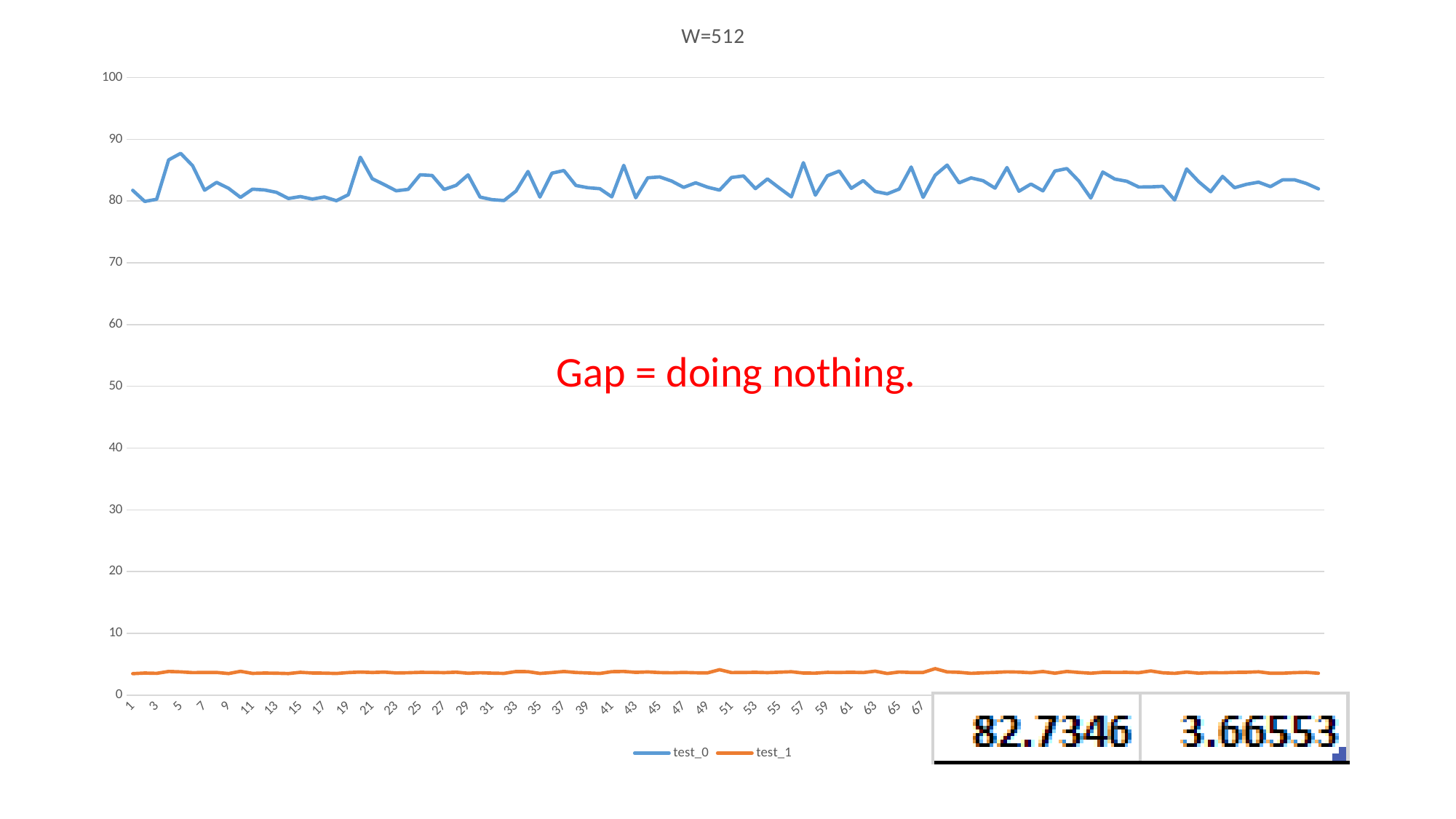

### Chart: W=512

| Category | test_0 | test_1 |
|---|---|---|
Gap = doing nothing.